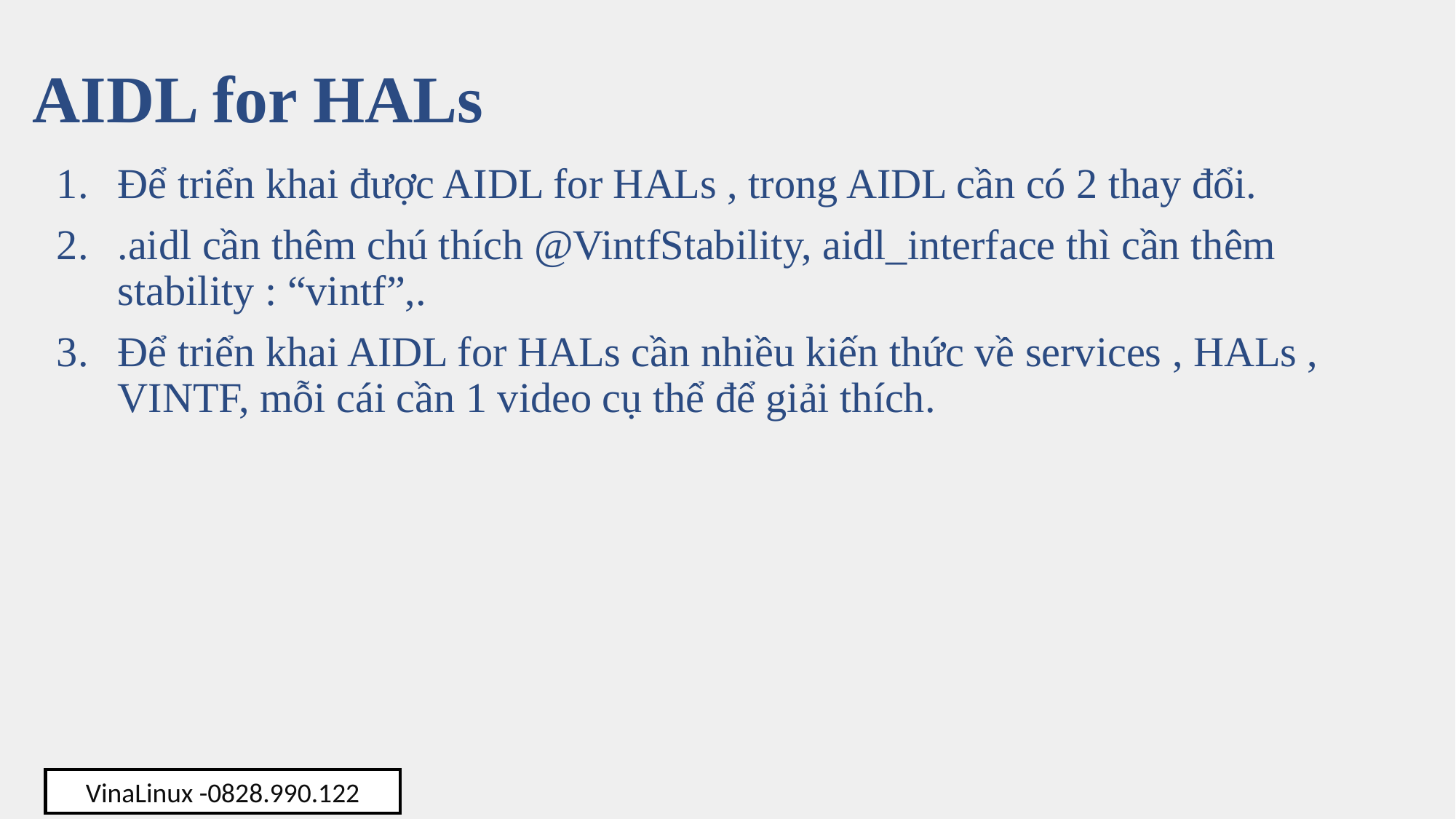

AIDL for HALs
Để triển khai được AIDL for HALs , trong AIDL cần có 2 thay đổi.
.aidl cần thêm chú thích @VintfStability, aidl_interface thì cần thêm stability : “vintf”,.
Để triển khai AIDL for HALs cần nhiều kiến thức về services , HALs , VINTF, mỗi cái cần 1 video cụ thể để giải thích.